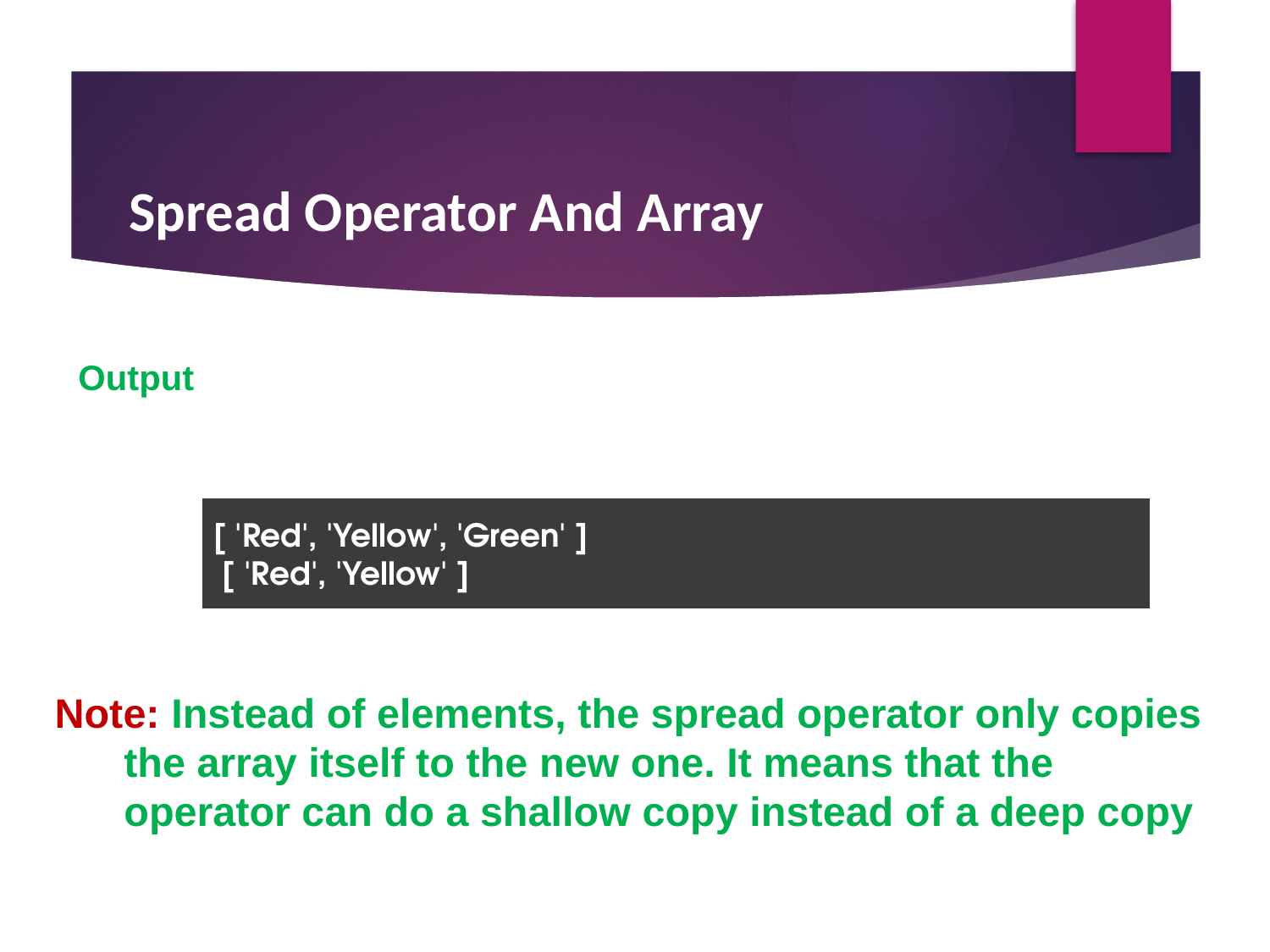

# Spread Operator And Array

Note: Instead of elements, the spread operator only copies the array itself to the new one. It means that the operator can do a shallow copy instead of a deep copy

Output
[ 'Red', 'Yellow', 'Green' ]
 [ 'Red', 'Yellow' ]